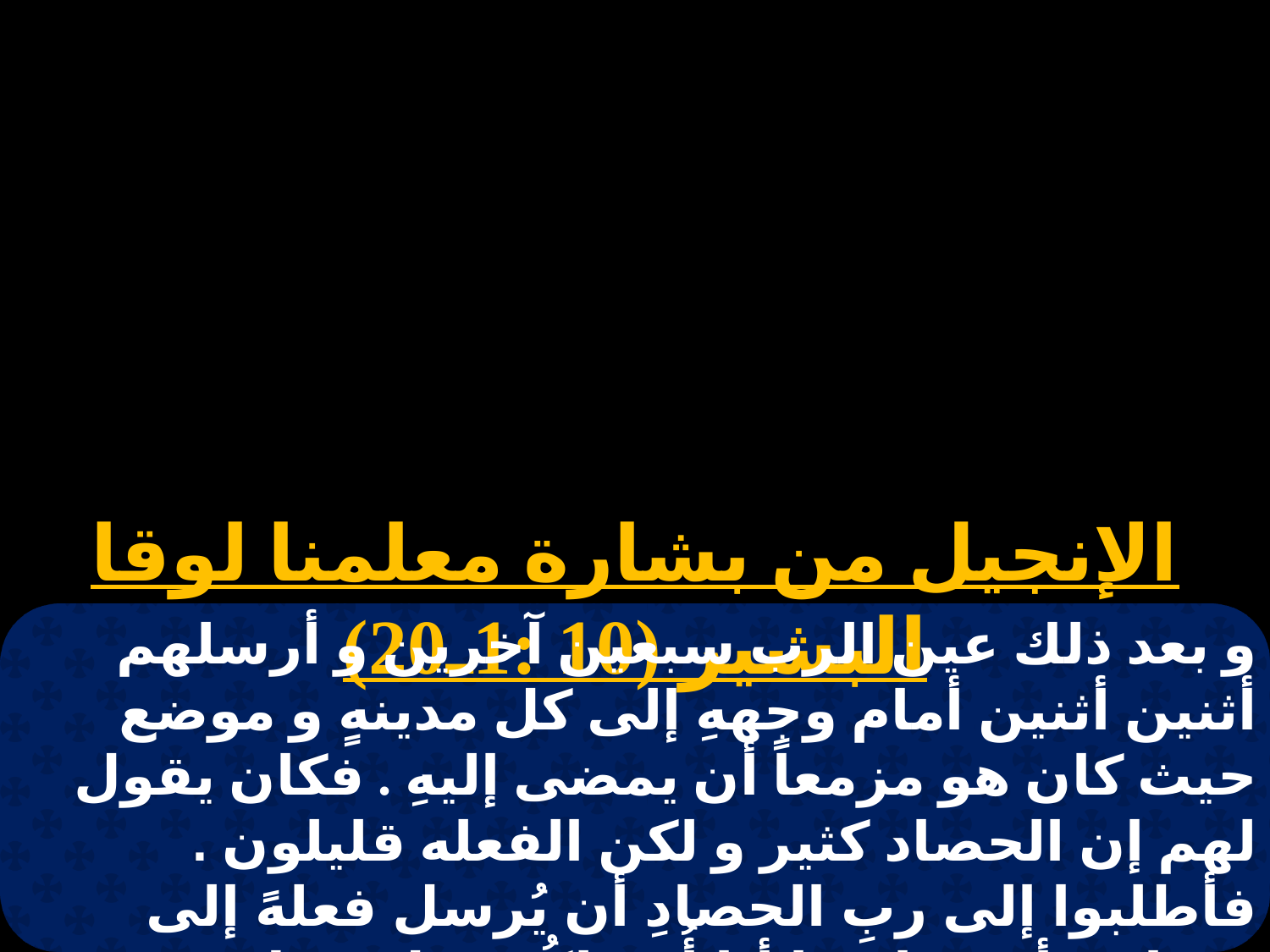

# الإنجيل من بشارة معلمنا لوقا البشير (10 :1ـ20)
و بعد ذلك عين الرب سبعين آخرين و أرسلهم أثنين أثنين أمام وجههِ إلى كل مدينهٍ و موضع حيث كان هو مزمعاً أن يمضى إليهِ . فكان يقول لهم إن الحصاد كثير و لكن الفعله قليلون . فأطلبوا إلى ربِ الحصادِ أن يُرسل فعلهً إلى حصادِهِ .أذهبوا . ها أنا أُرسلكُمْ مثل حملان فى وسَط ذئابٍ . لا تحملوا لا مزوداً و لا أحذيه و لا تُسلموا على أحدٍ فى الطريقِ .